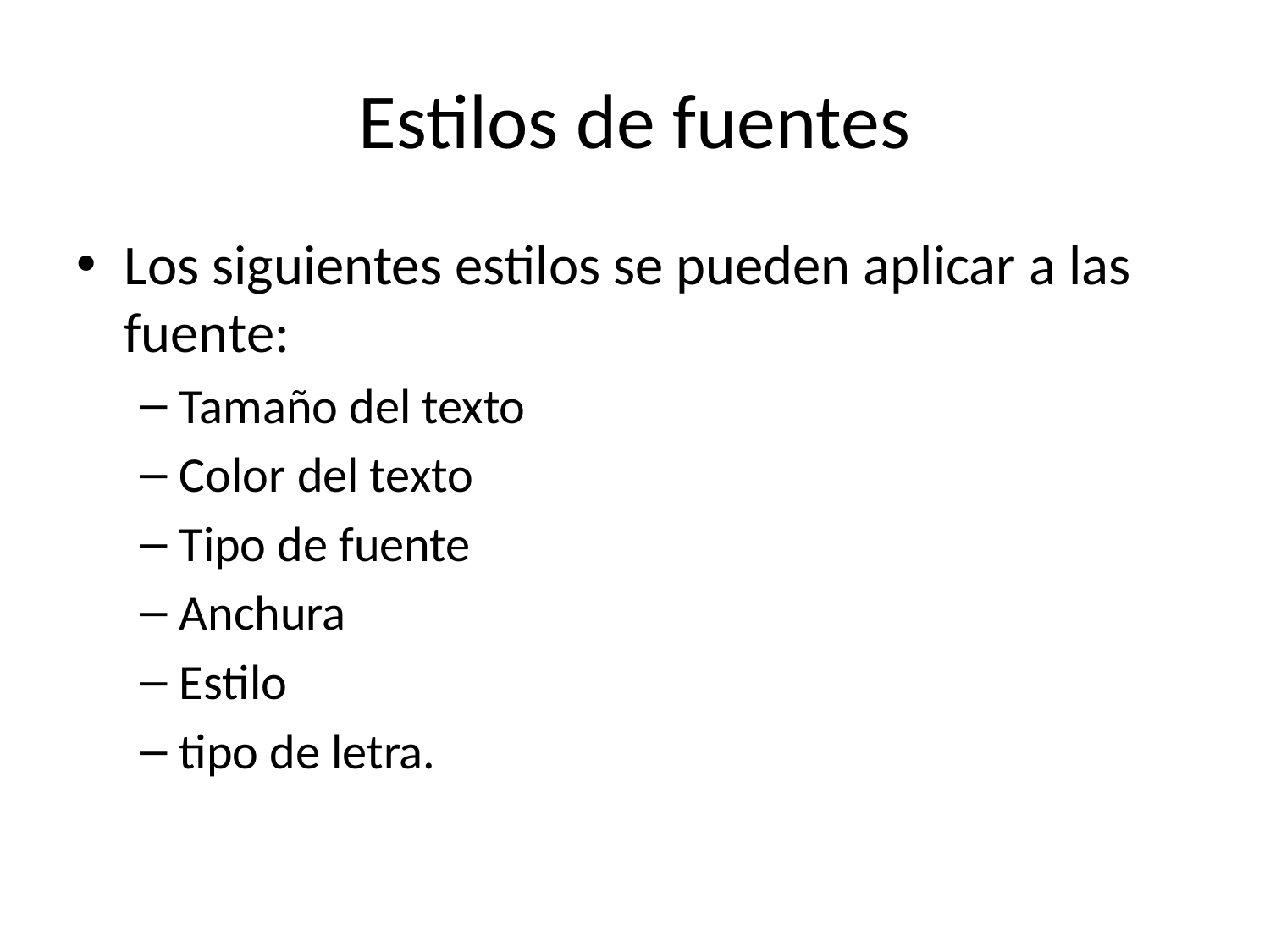

# Estilos de fuentes
Los siguientes estilos se pueden aplicar a las fuente:
Tamaño del texto
Color del texto
Tipo de fuente
Anchura
Estilo
tipo de letra.